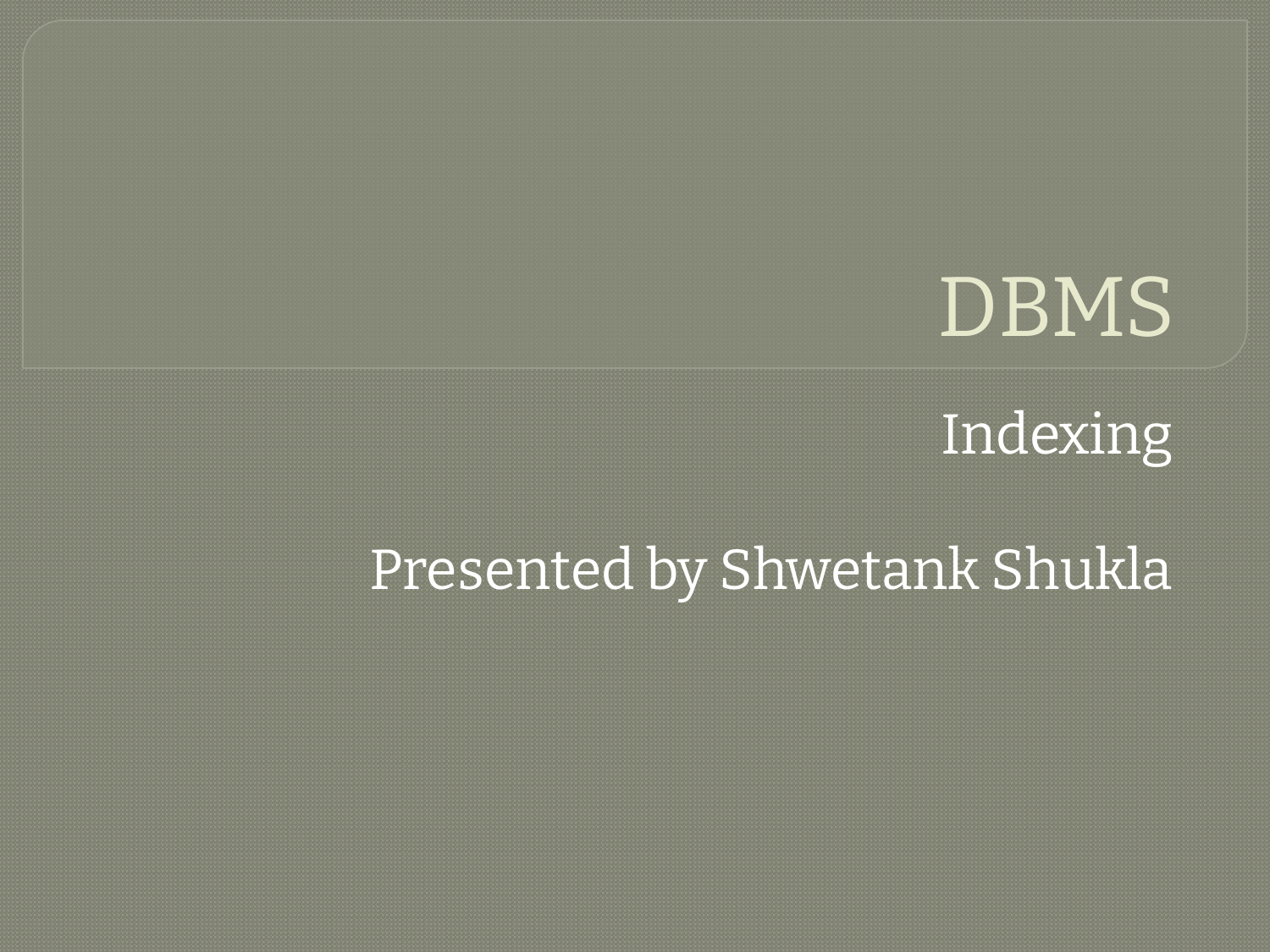

# DBMS
Indexing

Presented by Shwetank Shukla